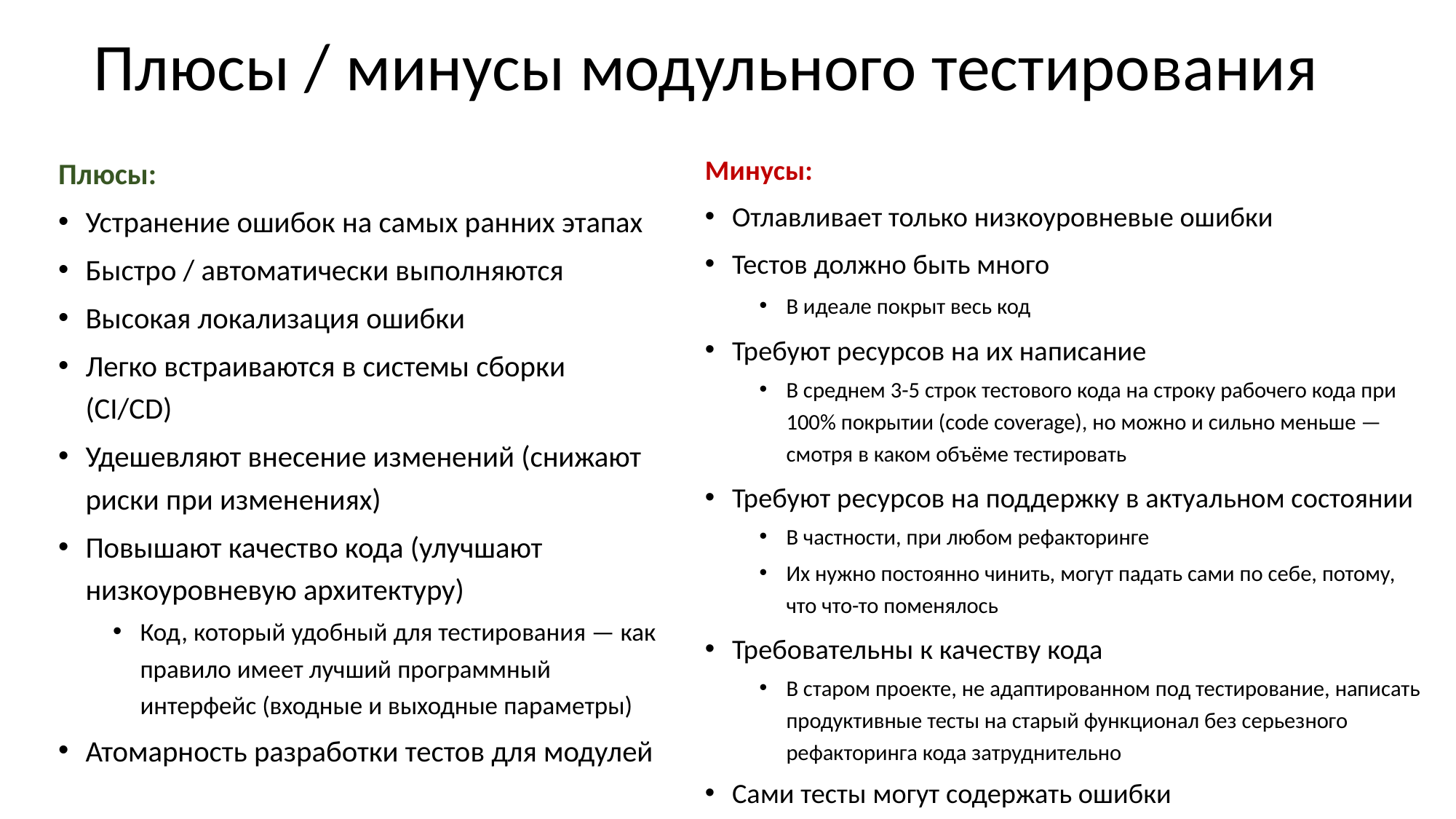

# Плюсы / минусы модульного тестирования
Минусы:
Отлавливает только низкоуровневые ошибки
Тестов должно быть много
В идеале покрыт весь код
Требуют ресурсов на их написание
В среднем 3-5 строк тестового кода на строку рабочего кода при 100% покрытии (code coverage), но можно и сильно меньше — смотря в каком объёме тестировать
Требуют ресурсов на поддержку в актуальном состоянии
В частности, при любом рефакторинге
Их нужно постоянно чинить, могут падать сами по себе, потому, что что-то поменялось
Требовательны к качеству кода
В старом проекте, не адаптированном под тестирование, написать продуктивные тесты на старый функционал без серьезного рефакторинга кода затруднительно
Сами тесты могут содержать ошибки
Плюсы:
Устранение ошибок на самых ранних этапах
Быстро / автоматически выполняются
Высокая локализация ошибки
Легко встраиваются в системы сборки (CI/CD)
Удешевляют внесение изменений (снижают риски при изменениях)
Повышают качество кода (улучшают низкоуровневую архитектуру)
Код, который удобный для тестирования — как правило имеет лучший программный интерфейс (входные и выходные параметры)
Атомарность разработки тестов для модулей